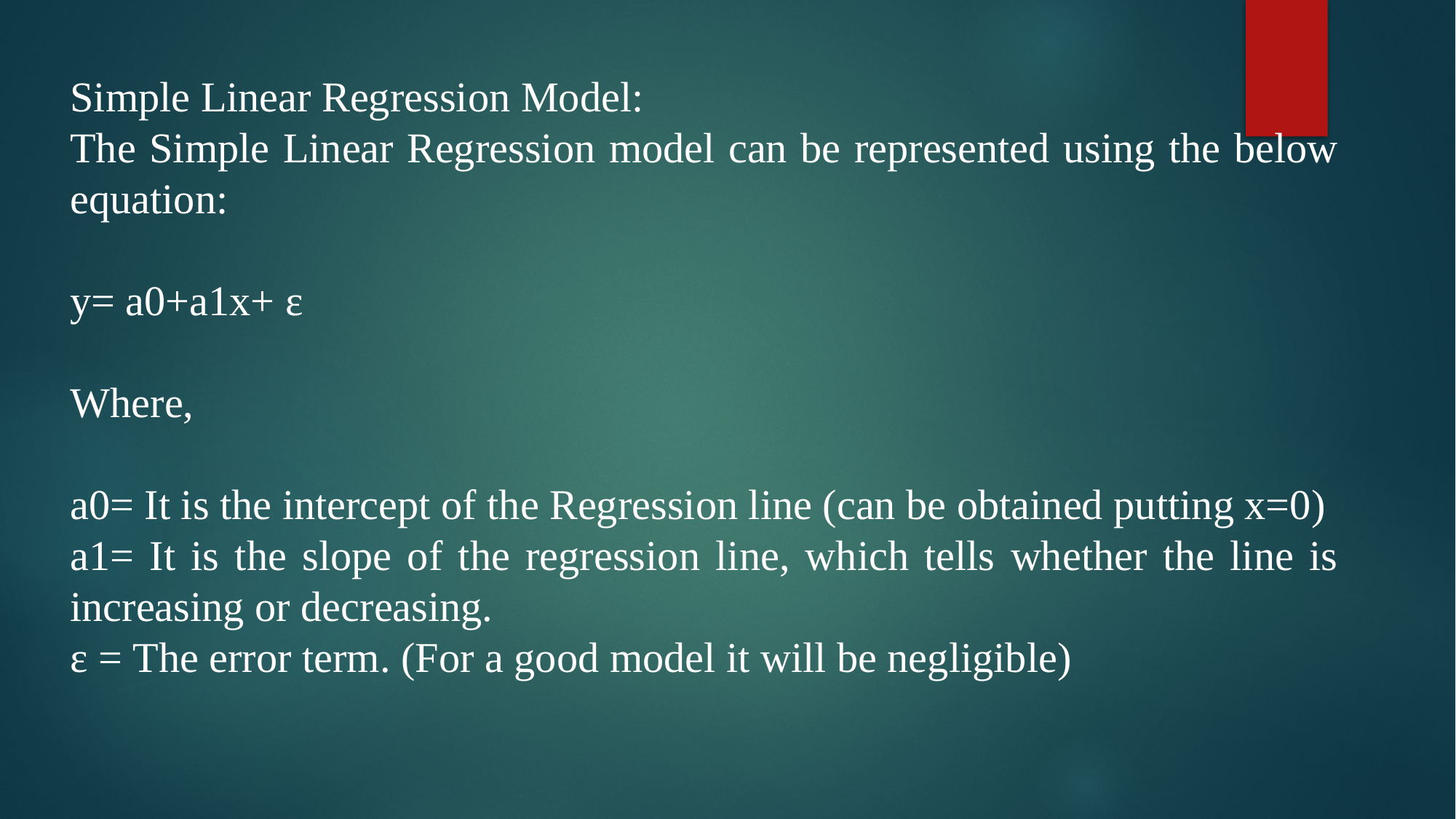

Simple Linear Regression Model:
The Simple Linear Regression model can be represented using the below equation:

y= a0+a1x+ ε

Where,

a0= It is the intercept of the Regression line (can be obtained putting x=0)
a1= It is the slope of the regression line, which tells whether the line is increasing or decreasing.
ε = The error term. (For a good model it will be negligible)